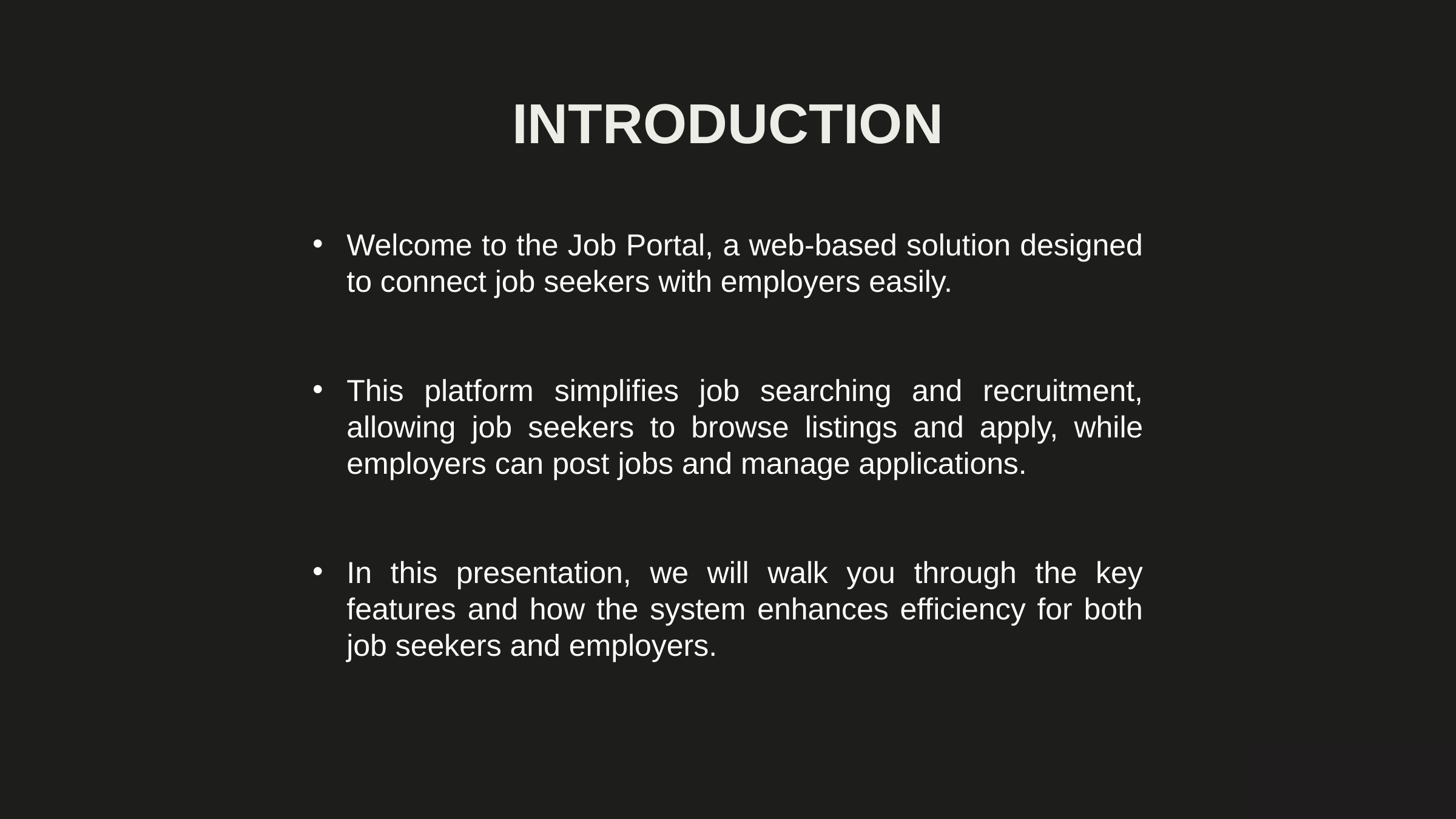

INTRODUCTION
Welcome to the Job Portal, a web-based solution designed to connect job seekers with employers easily.

This platform simplifies job searching and recruitment, allowing job seekers to browse listings and apply, while employers can post jobs and manage applications.

In this presentation, we will walk you through the key features and how the system enhances efficiency for both job seekers and employers.